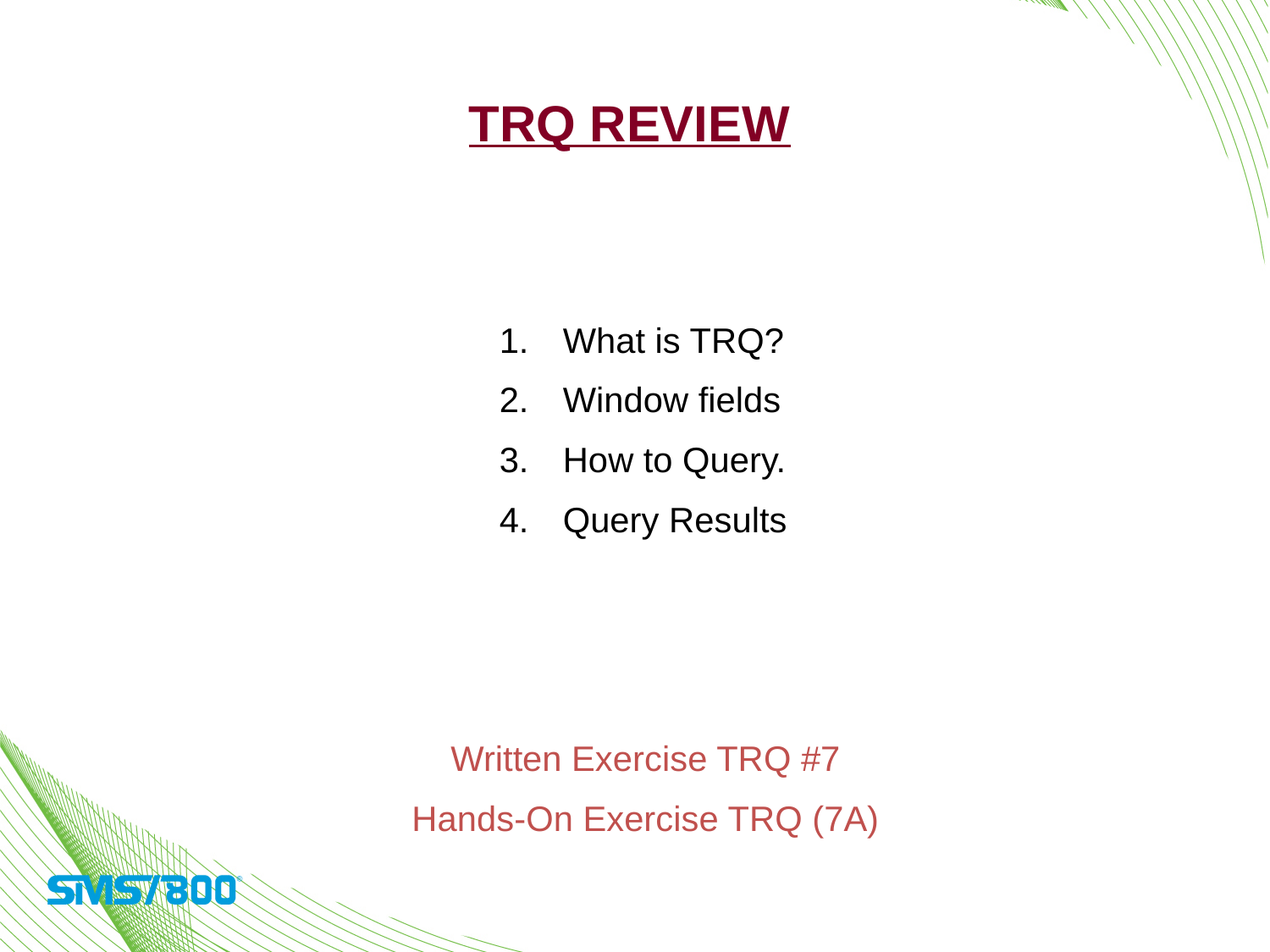

TRQ Review

What is TRQ?
Window fields
How to Query.
Query Results
Written Exercise TRQ #7
Hands-On Exercise TRQ (7A)